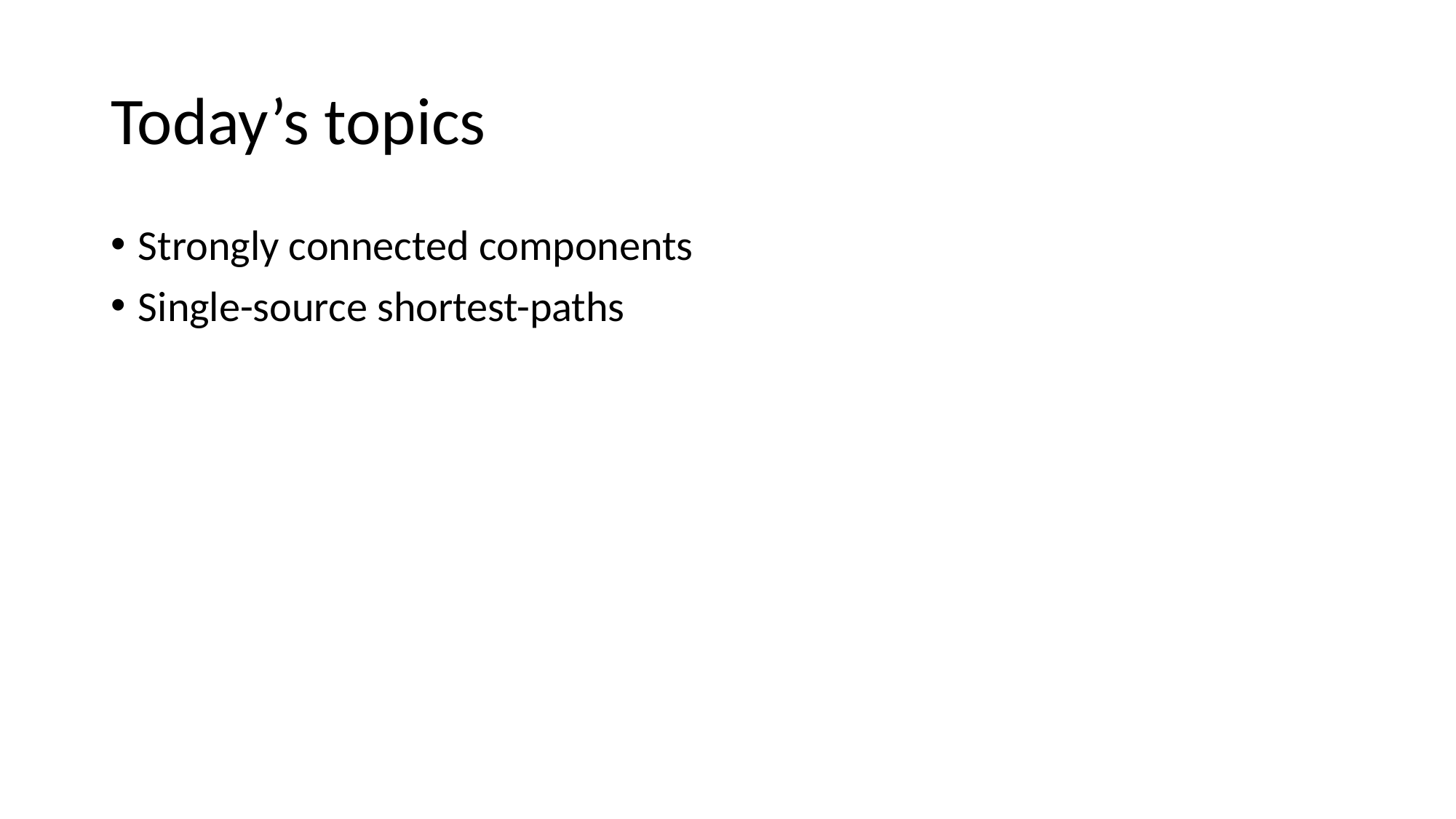

# Today’s topics
Strongly connected components
Single-source shortest-paths